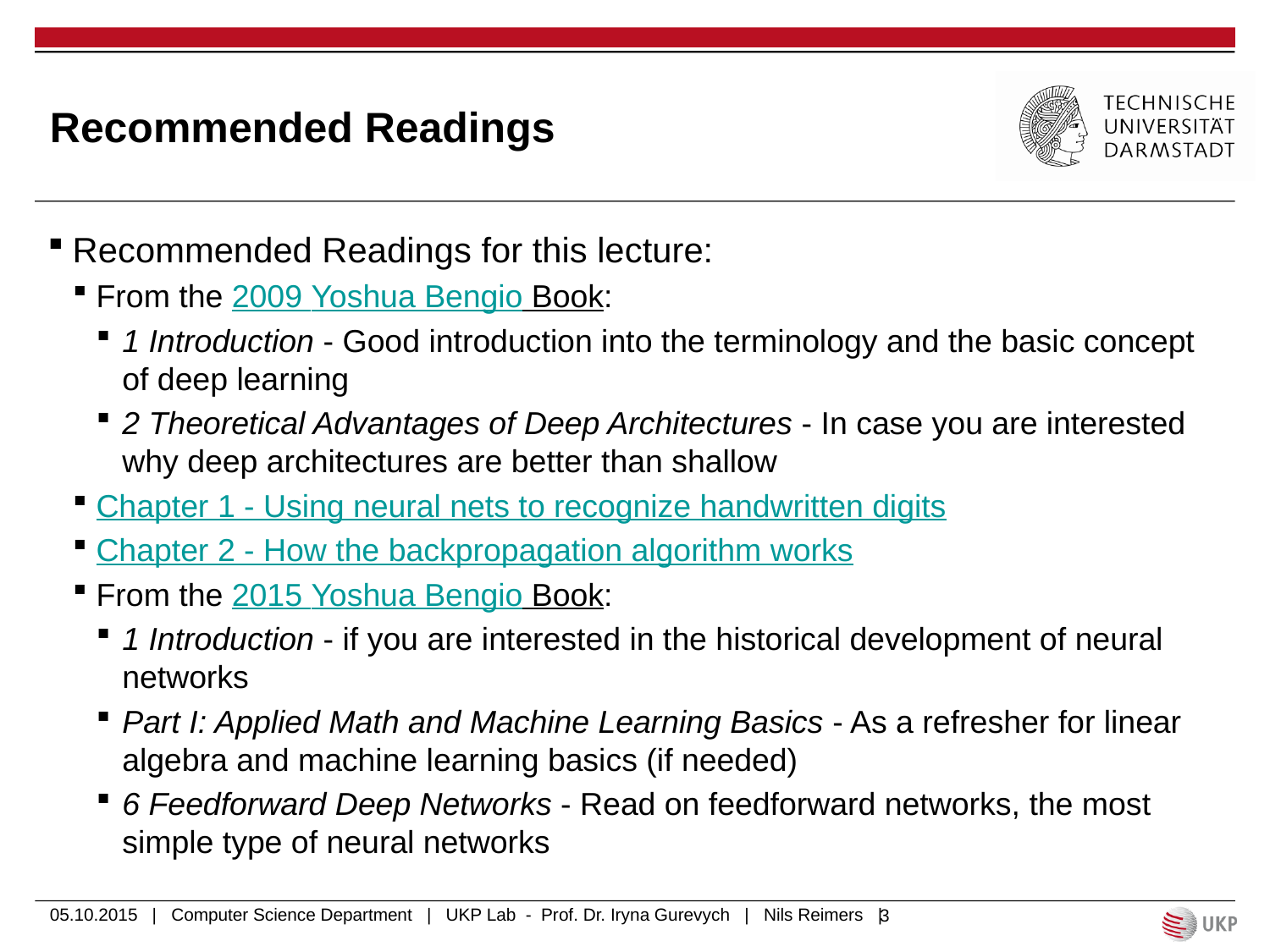

# Recommended Readings
Recommended Readings for this lecture:
From the 2009 Yoshua Bengio Book:
1 Introduction - Good introduction into the terminology and the basic concept of deep learning
2 Theoretical Advantages of Deep Architectures - In case you are interested why deep architectures are better than shallow
Chapter 1 - Using neural nets to recognize handwritten digits
Chapter 2 - How the backpropagation algorithm works
From the 2015 Yoshua Bengio Book:
1 Introduction - if you are interested in the historical development of neural networks
Part I: Applied Math and Machine Learning Basics - As a refresher for linear algebra and machine learning basics (if needed)
6 Feedforward Deep Networks - Read on feedforward networks, the most simple type of neural networks

05.10.2015   |   Computer Science Department   |   UKP Lab  -  Prof. Dr. Iryna Gurevych   |   Nils Reimers   |